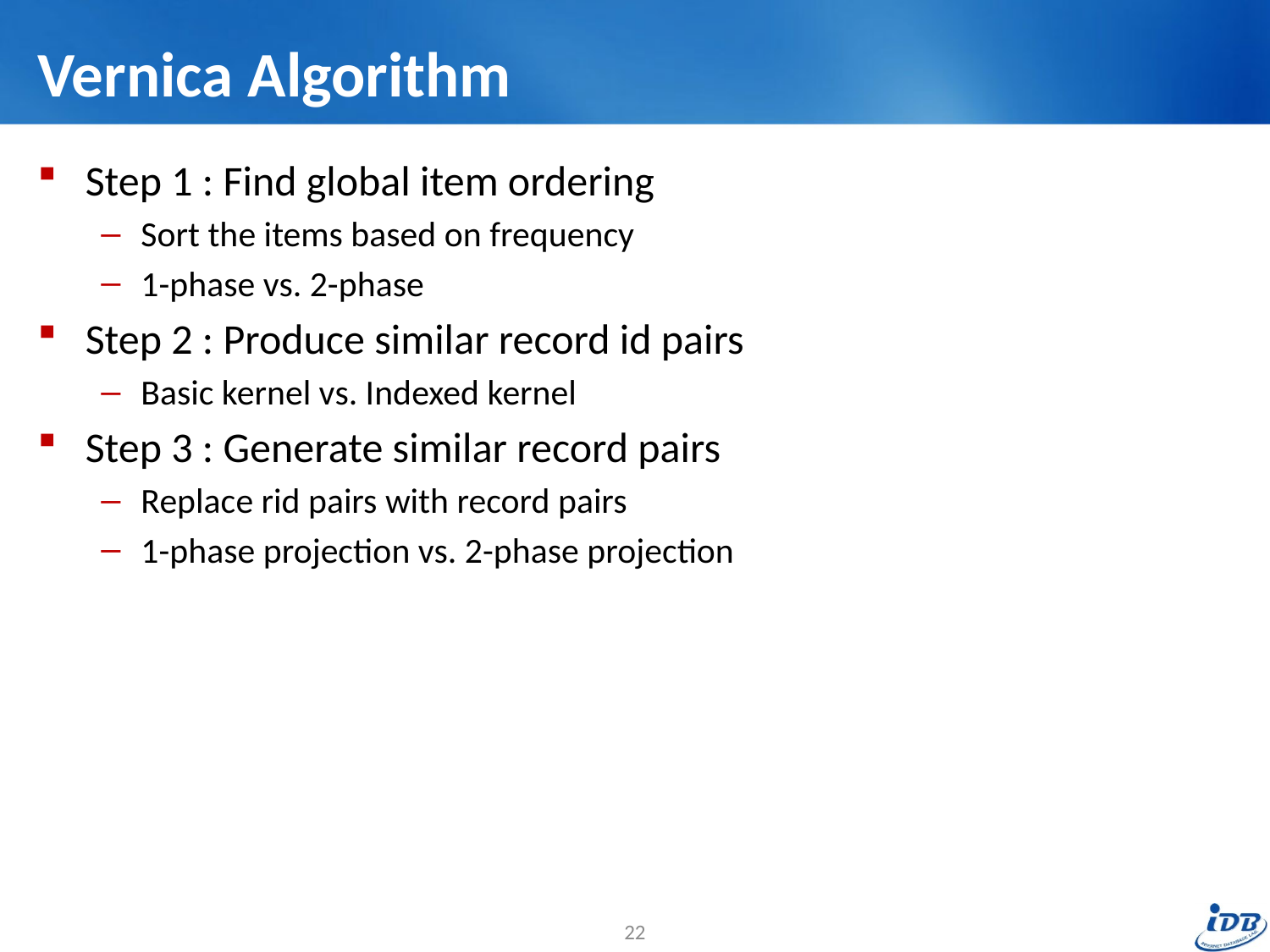

# Vernica Algorithm
Step 1 : Find global item ordering
Sort the items based on frequency
1-phase vs. 2-phase
Step 2 : Produce similar record id pairs
Basic kernel vs. Indexed kernel
Step 3 : Generate similar record pairs
Replace rid pairs with record pairs
1-phase projection vs. 2-phase projection
22